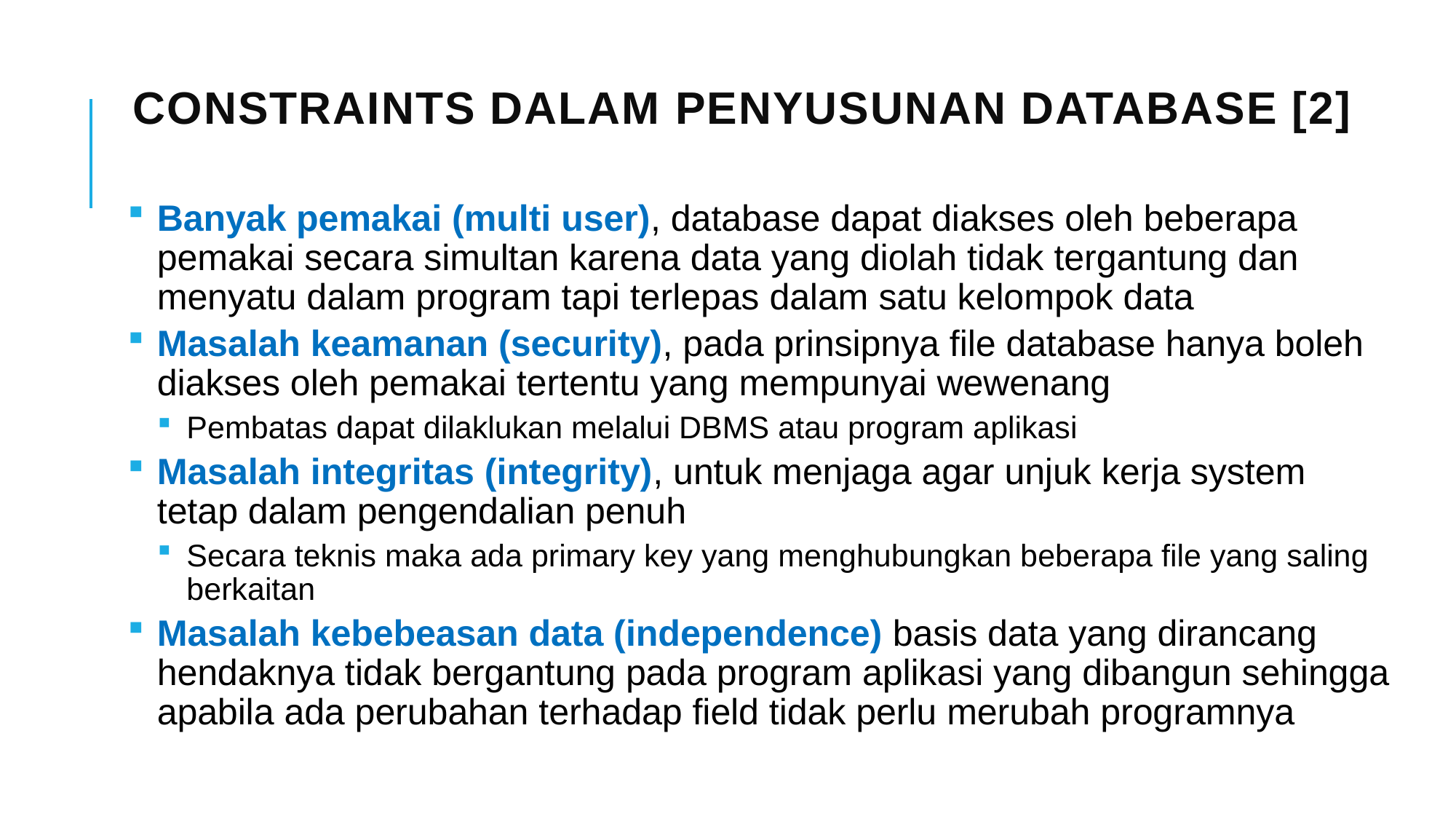

# Constraints dalam Penyusunan Database [2]
Banyak pemakai (multi user), database dapat diakses oleh beberapa pemakai secara simultan karena data yang diolah tidak tergantung dan menyatu dalam program tapi terlepas dalam satu kelompok data
Masalah keamanan (security), pada prinsipnya file database hanya boleh diakses oleh pemakai tertentu yang mempunyai wewenang
Pembatas dapat dilaklukan melalui DBMS atau program aplikasi
Masalah integritas (integrity), untuk menjaga agar unjuk kerja system tetap dalam pengendalian penuh
Secara teknis maka ada primary key yang menghubungkan beberapa file yang saling berkaitan
Masalah kebebeasan data (independence) basis data yang dirancang hendaknya tidak bergantung pada program aplikasi yang dibangun sehingga apabila ada perubahan terhadap field tidak perlu merubah programnya